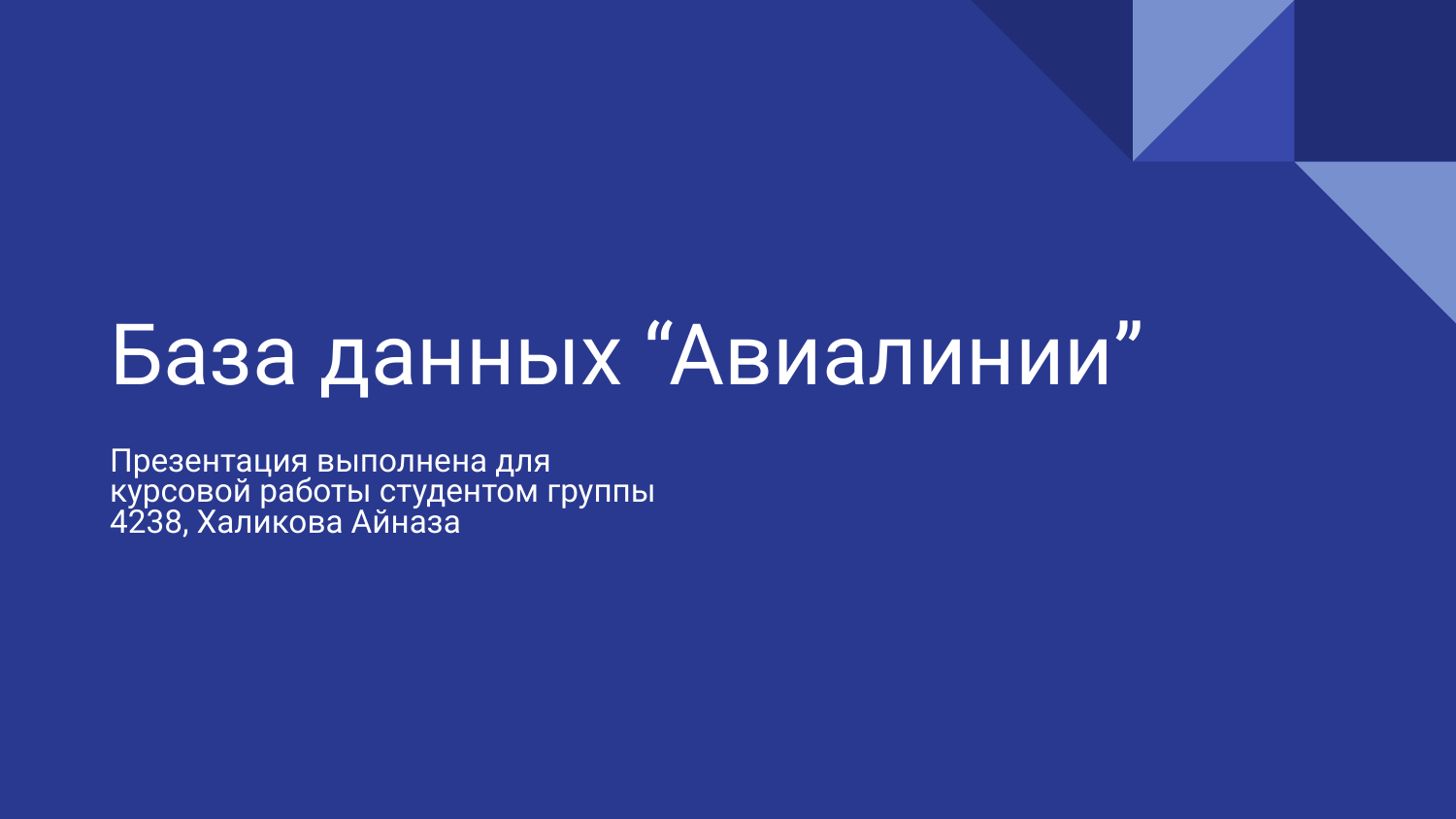

# База данных “Авиалинии”
Презентация выполнена для курсовой работы студентом группы 4238, Халикова Айназа